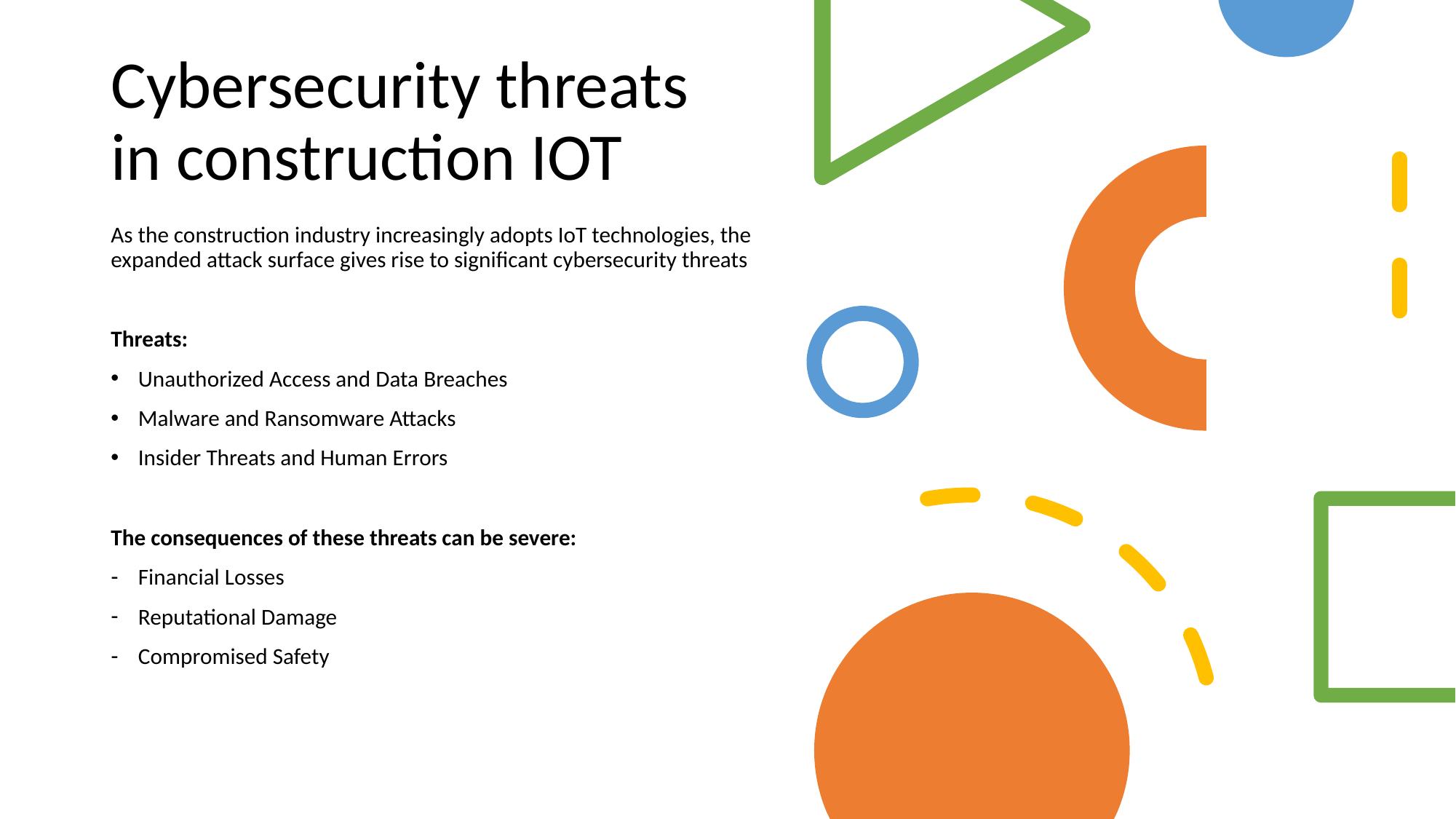

# Cybersecurity threats in construction IOT

As the construction industry increasingly adopts IoT technologies, the expanded attack surface gives rise to significant cybersecurity threats

Threats:
Unauthorized Access and Data Breaches
Malware and Ransomware Attacks
Insider Threats and Human Errors

The consequences of these threats can be severe:
Financial Losses
Reputational Damage
Compromised Safety